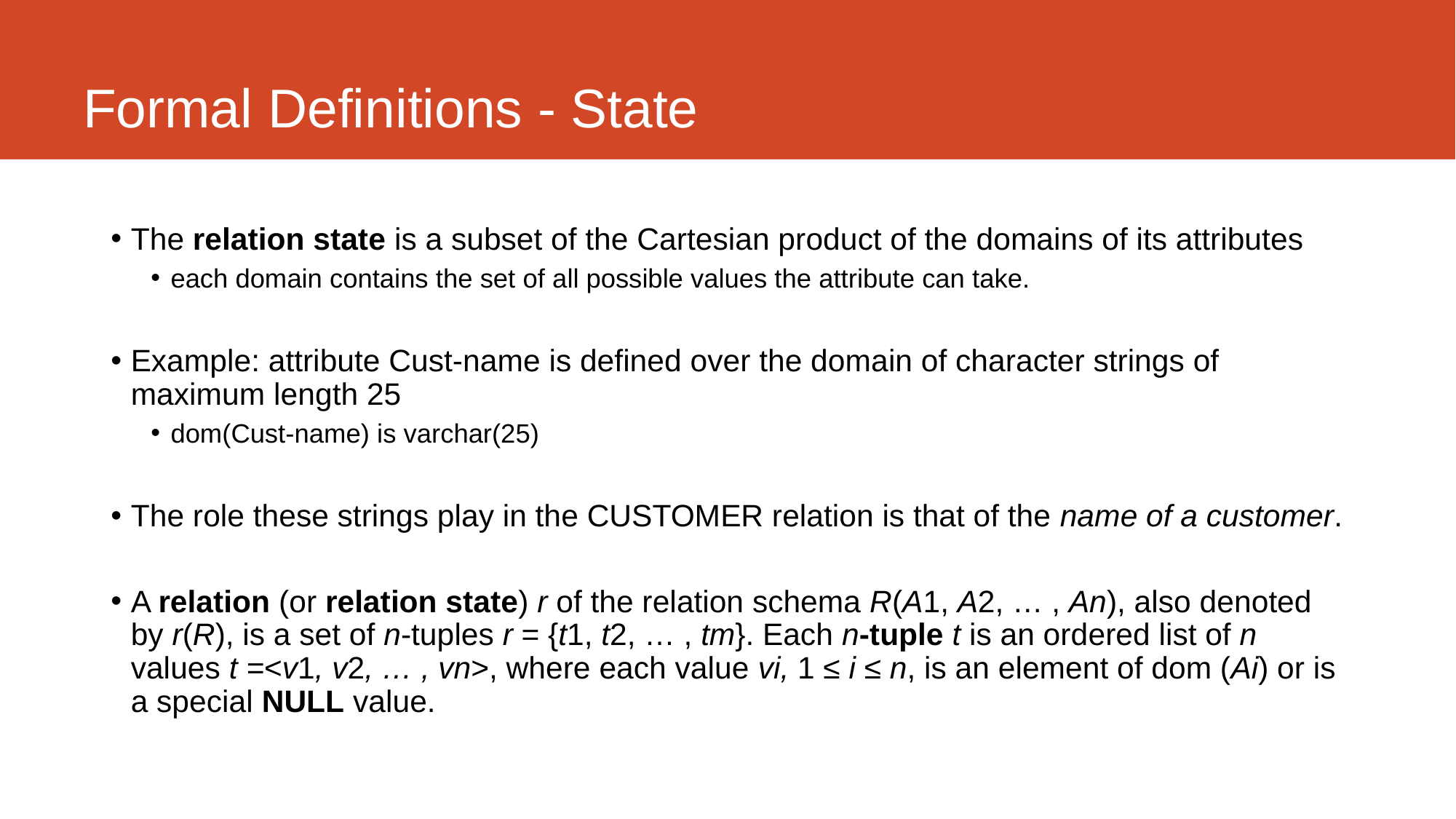

# Formal Definitions - State
The relation state is a subset of the Cartesian product of the domains of its attributes
each domain contains the set of all possible values the attribute can take.

Example: attribute Cust-name is defined over the domain of character strings of maximum length 25
dom(Cust-name) is varchar(25)

The role these strings play in the CUSTOMER relation is that of the name of a customer.

A relation (or relation state) r of the relation schema R(A1, A2, … , An), also denoted
by r(R), is a set of n-tuples r = {t1, t2, … , tm}. Each n-tuple t is an ordered list of n
values t =<v1, v2, … , vn>, where each value vi, 1 ≤ i ≤ n, is an element of dom (Ai) or is
a special NULL value.